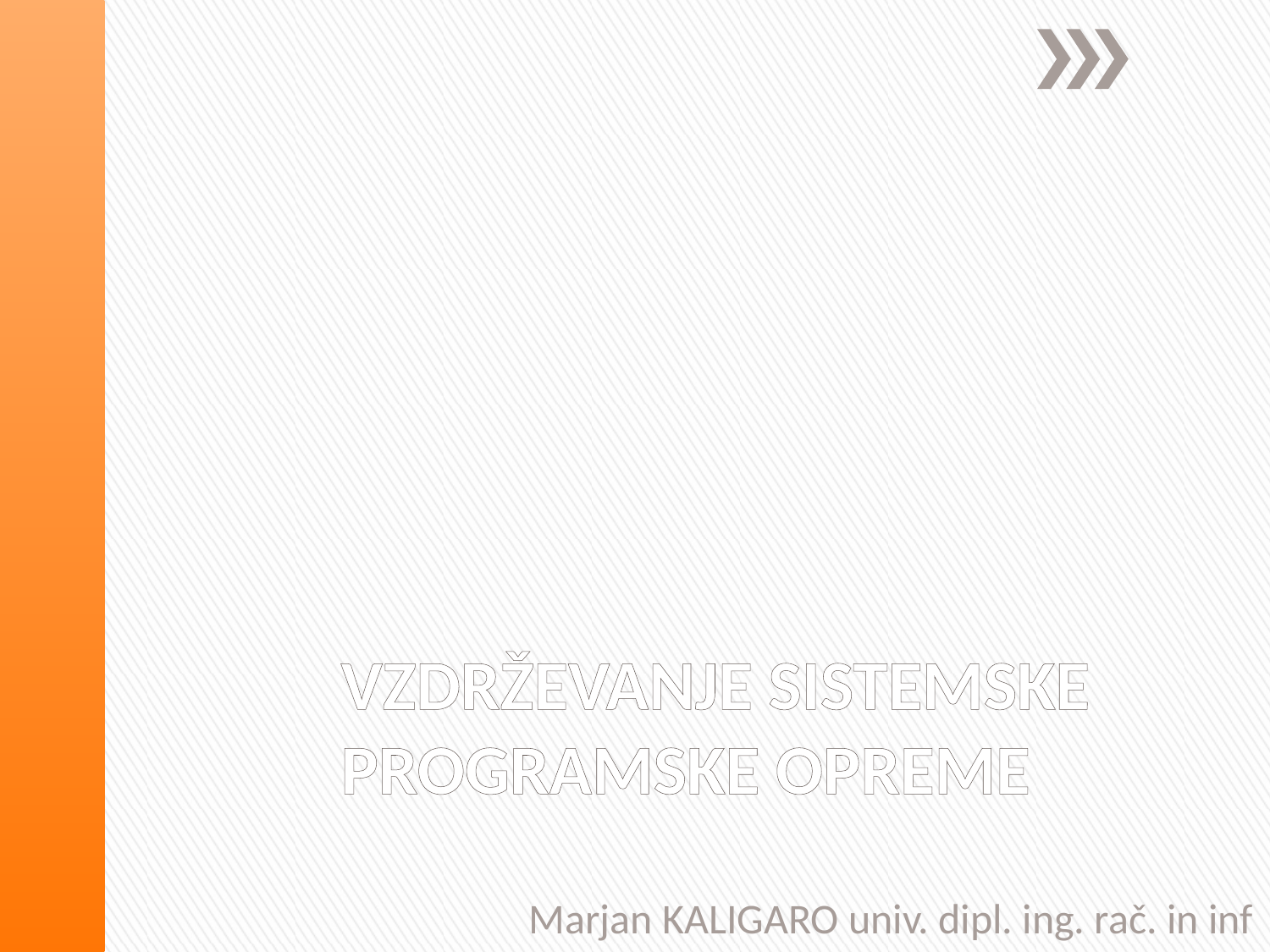

# VZDRŽEVANJE SISTEMSKE PROGRAMSKE OPREME
Marjan KALIGARO univ. dipl. ing. rač. in inf